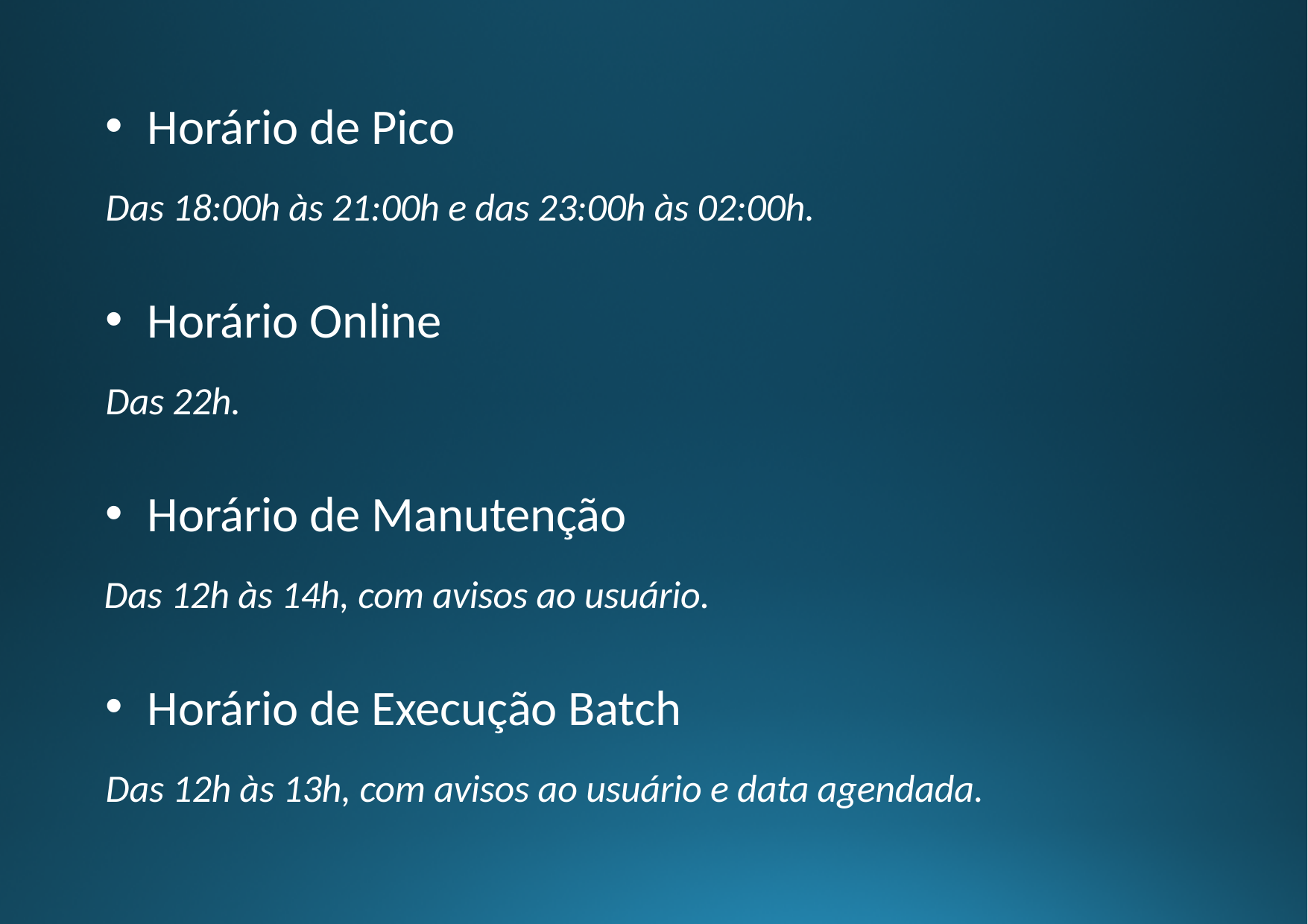

Horário de Pico

Das 18:00h às 21:00h e das 23:00h às 02:00h.

Horário Online

Das 22h.

Horário de Manutenção

Das 12h às 14h, com avisos ao usuário.

Horário de Execução Batch

Das 12h às 13h, com avisos ao usuário e data agendada.